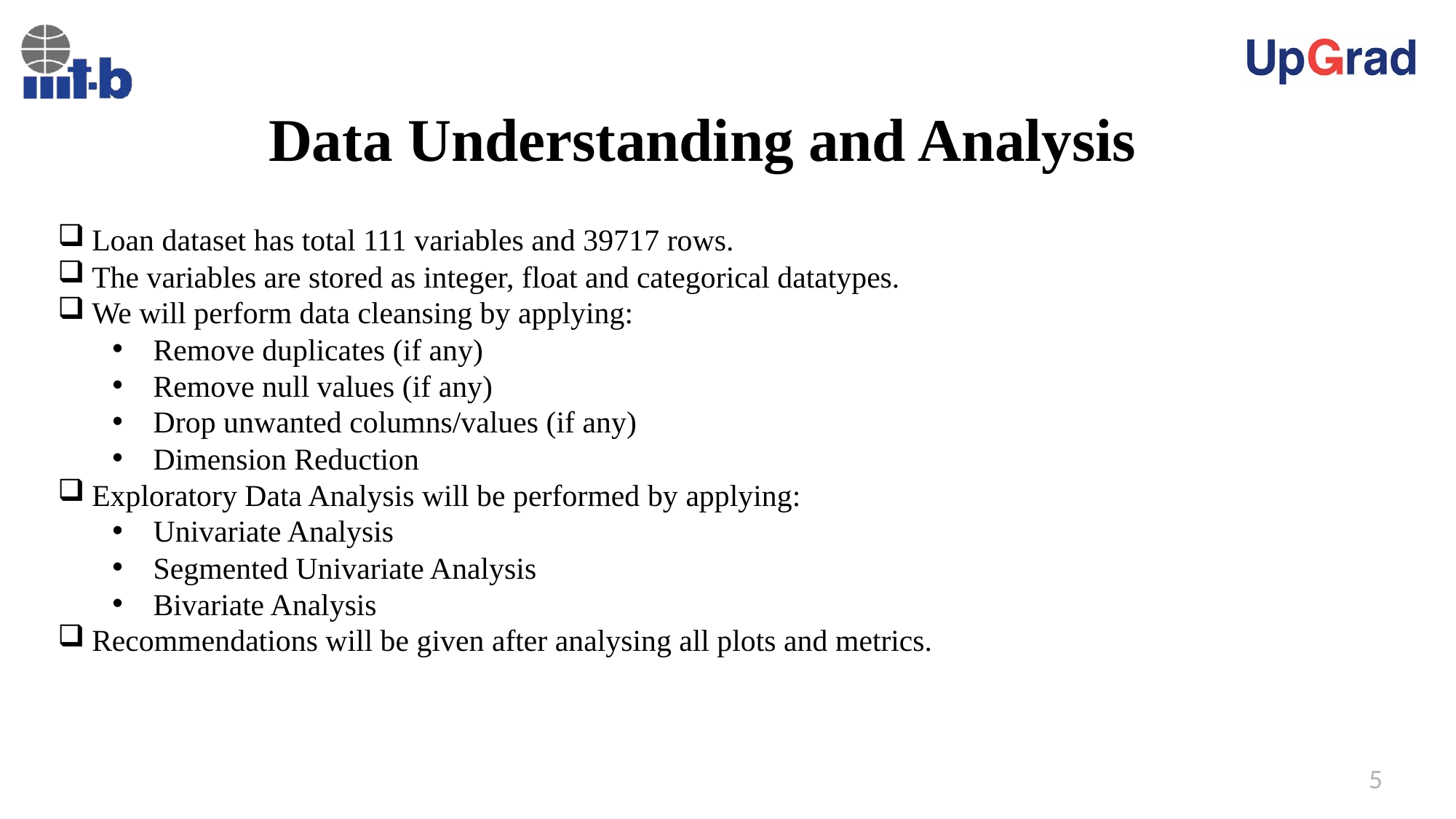

# Data Understanding and Analysis
Loan dataset has total 111 variables and 39717 rows.
The variables are stored as integer, float and categorical datatypes.
We will perform data cleansing by applying:
Remove duplicates (if any)
Remove null values (if any)
Drop unwanted columns/values (if any)
Dimension Reduction
Exploratory Data Analysis will be performed by applying:
Univariate Analysis
Segmented Univariate Analysis
Bivariate Analysis
Recommendations will be given after analysing all plots and metrics.
5